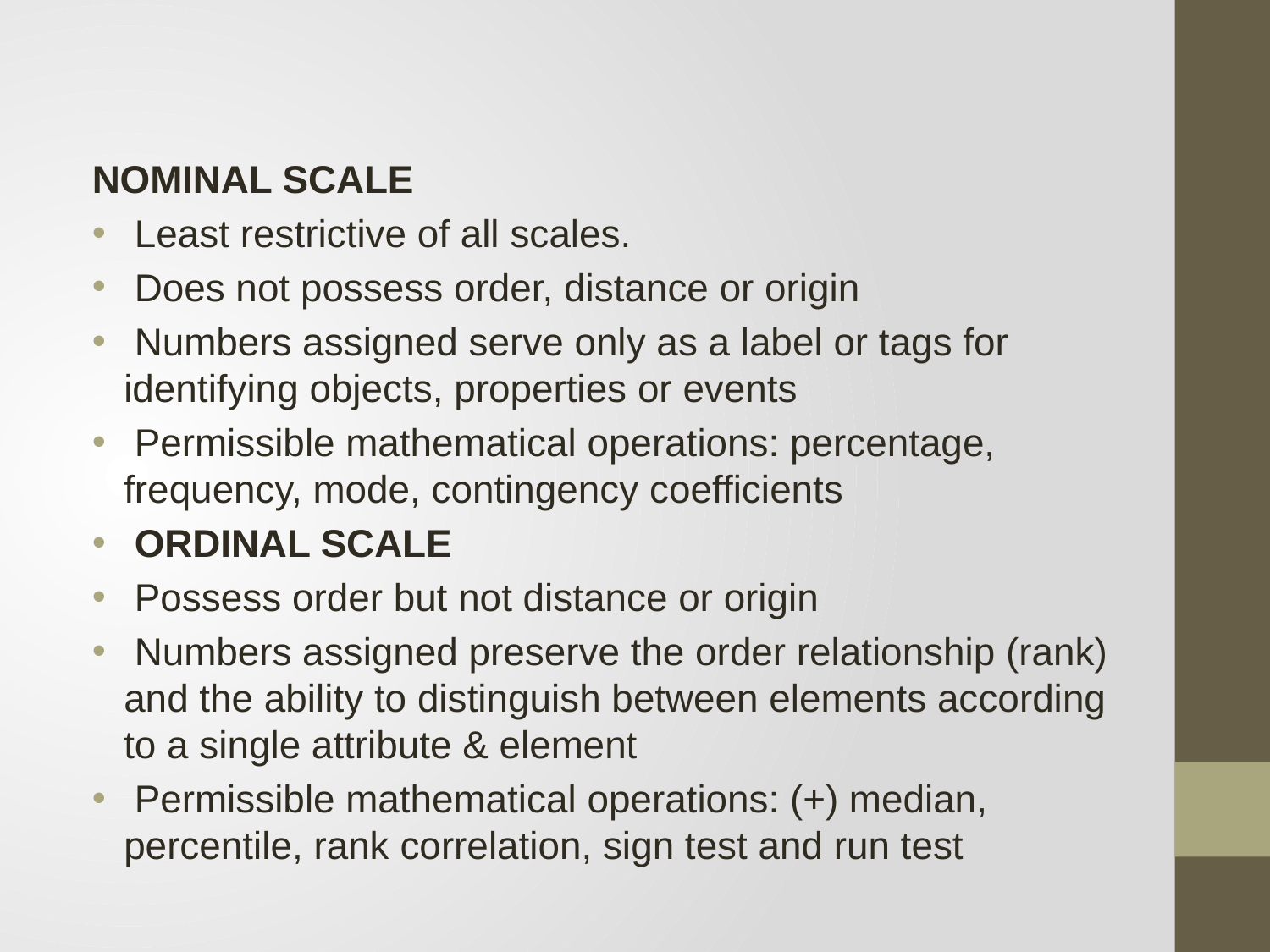

NOMINAL SCALE
 Least restrictive of all scales.
 Does not possess order, distance or origin
 Numbers assigned serve only as a label or tags for identifying objects, properties or events
 Permissible mathematical operations: percentage, frequency, mode, contingency coefficients
 ORDINAL SCALE
 Possess order but not distance or origin
 Numbers assigned preserve the order relationship (rank) and the ability to distinguish between elements according to a single attribute & element
 Permissible mathematical operations: (+) median, percentile, rank correlation, sign test and run test